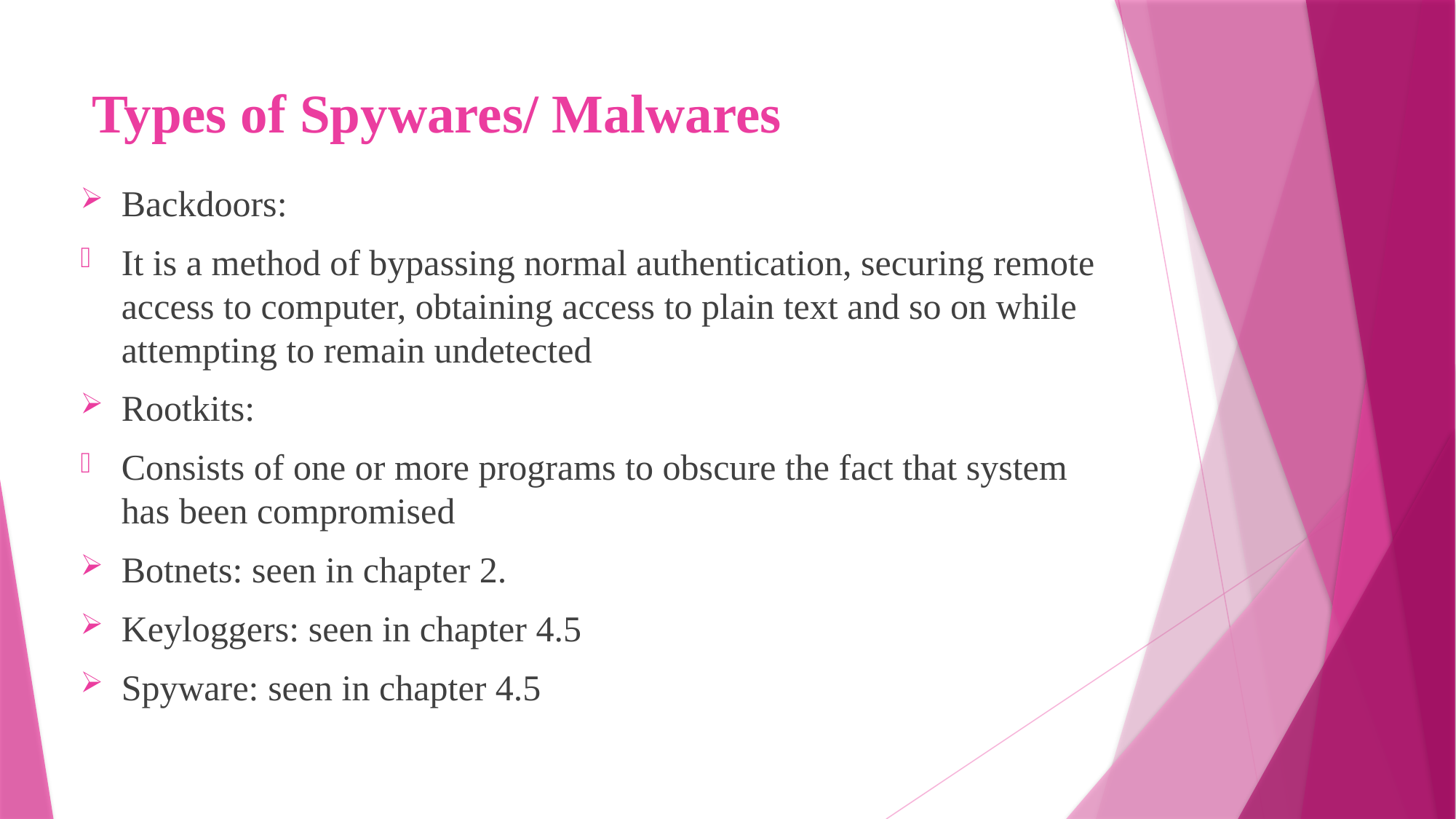

# Types of Spywares/ Malwares
Backdoors:
It is a method of bypassing normal authentication, securing remote access to computer, obtaining access to plain text and so on while attempting to remain undetected
Rootkits:
Consists of one or more programs to obscure the fact that system has been compromised
Botnets: seen in chapter 2.
Keyloggers: seen in chapter 4.5
Spyware: seen in chapter 4.5